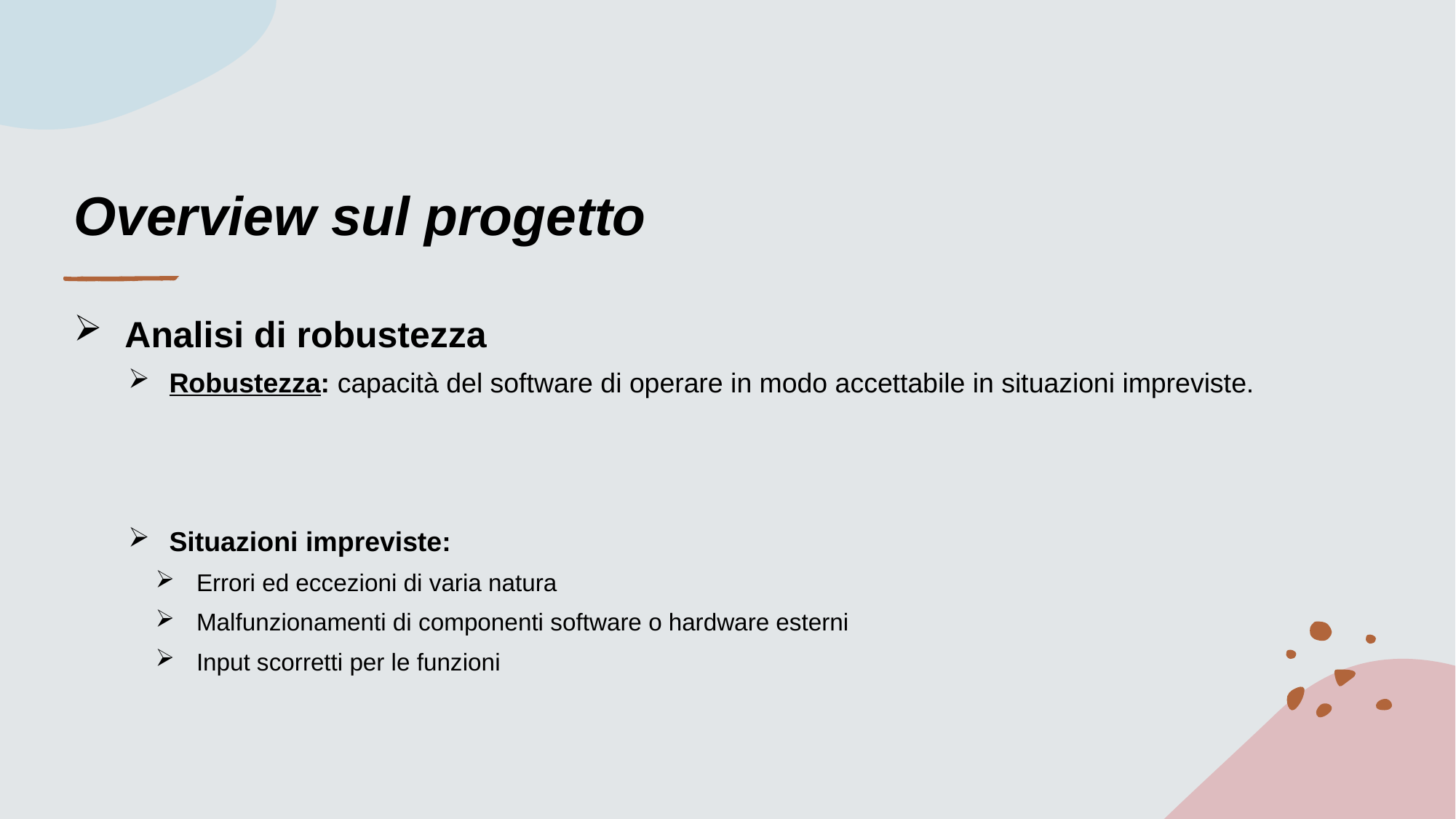

# Overview sul progetto
 Analisi di robustezza
Robustezza: capacità del software di operare in modo accettabile in situazioni impreviste.

Situazioni impreviste:
Errori ed eccezioni di varia natura
Malfunzionamenti di componenti software o hardware esterni
Input scorretti per le funzioni